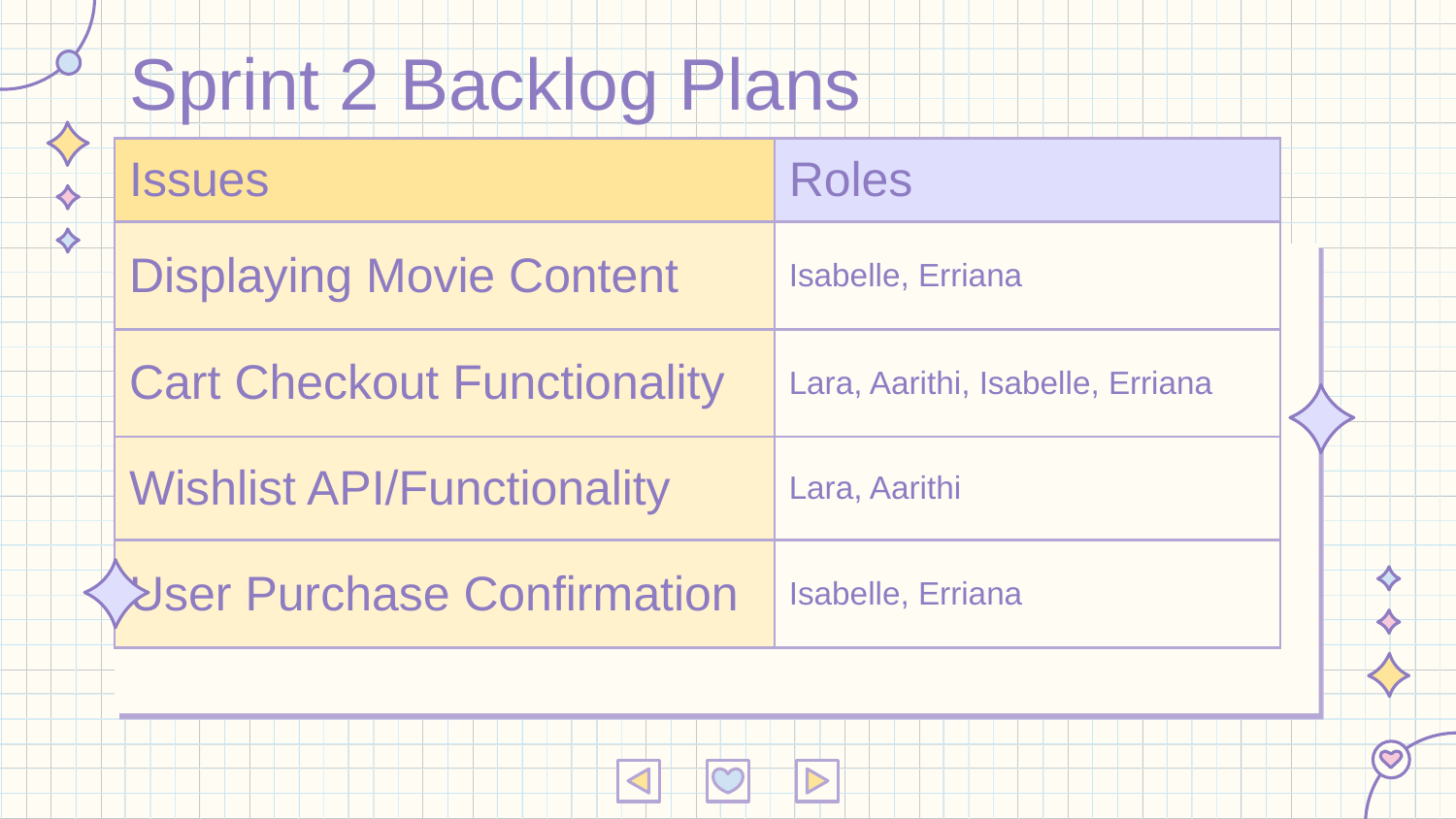

# Sprint 2 Backlog Plans
| Issues | Roles |
| --- | --- |
| Displaying Movie Content | Isabelle, Erriana |
| Cart Checkout Functionality | Lara, Aarithi, Isabelle, Erriana |
| Wishlist API/Functionality | Lara, Aarithi |
| User Purchase Confirmation | Isabelle, Erriana |